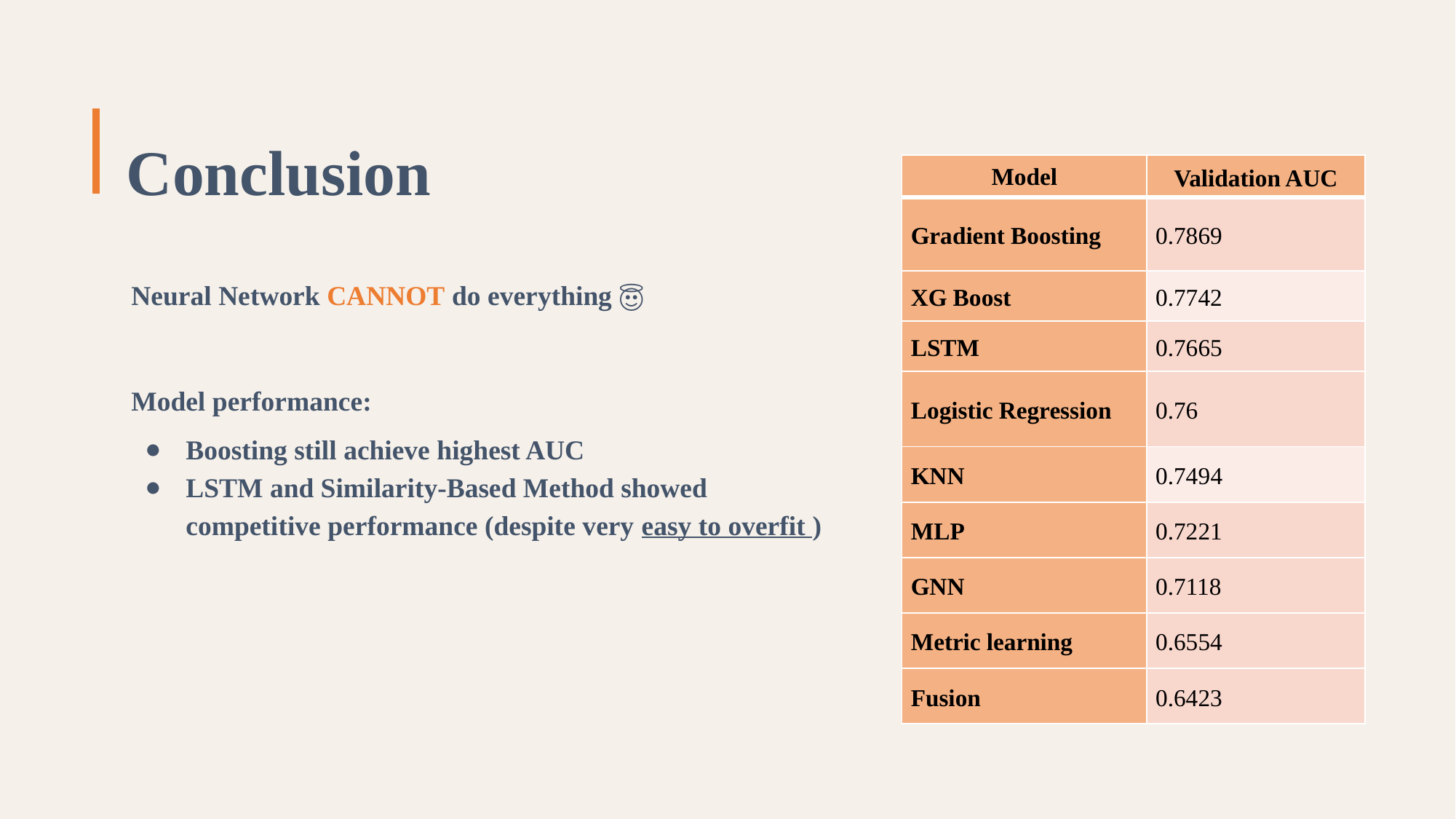

Conclusion

| Model | Validation AUC |
| --- | --- |
| Gradient Boosting | 0.7869 |
| XG Boost | 0.7742 |
| LSTM | 0.7665 |
| Logistic Regression | 0.76 |
| KNN | 0.7494 |
| MLP | 0.7221 |
| GNN | 0.7118 |
| Metric learning | 0.6554 |
| Fusion | 0.6423 |
Neural Network CANNOT do everything 😇
Model performance:
Boosting still achieve highest AUC
LSTM and Similarity-Based Method showed competitive performance (despite very easy to overfit )